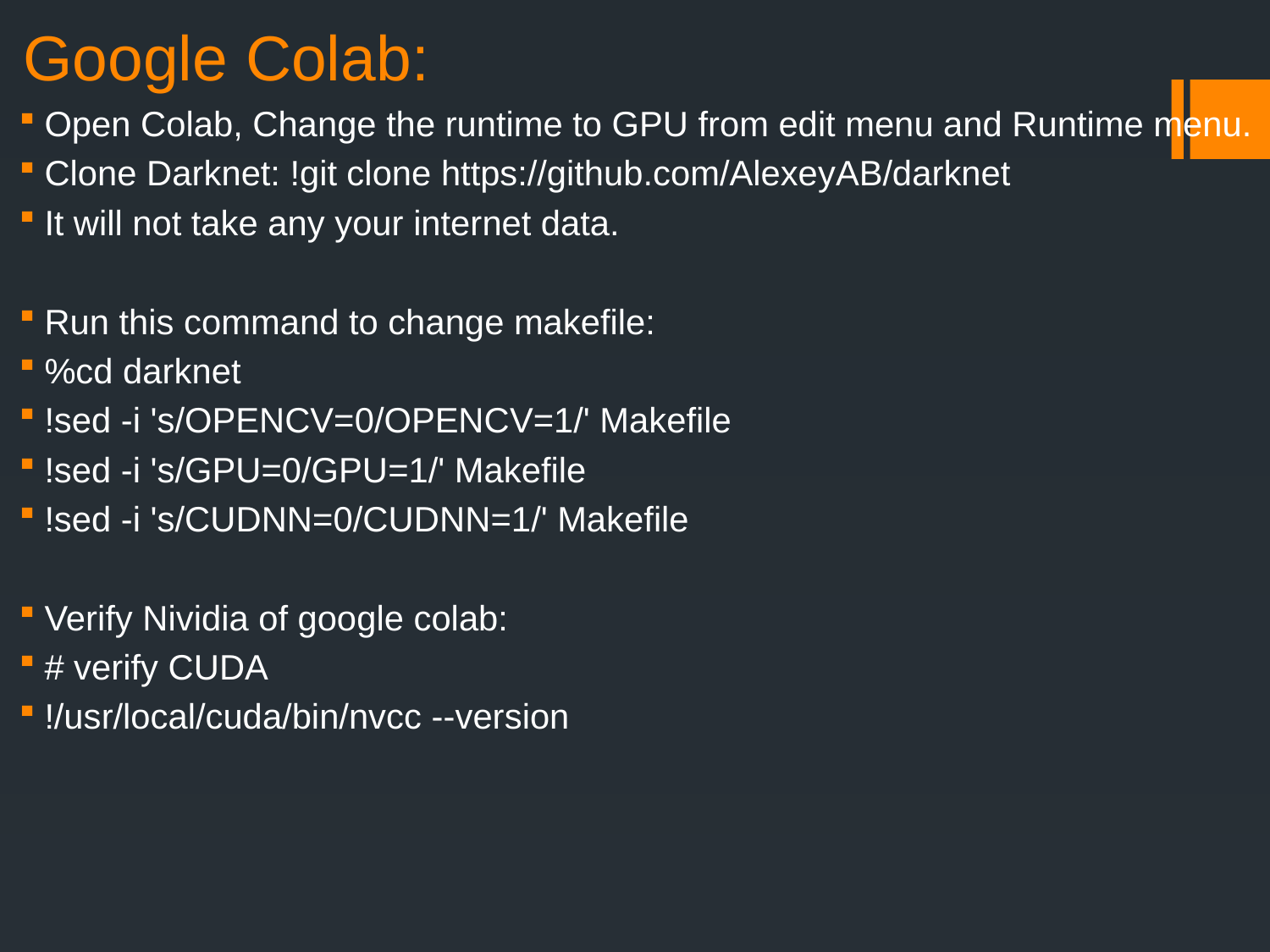

# Google Colab:
Open Colab, Change the runtime to GPU from edit menu and Runtime menu.
Clone Darknet: !git clone https://github.com/AlexeyAB/darknet
It will not take any your internet data.

Run this command to change makefile:
%cd darknet
!sed -i 's/OPENCV=0/OPENCV=1/' Makefile
!sed -i 's/GPU=0/GPU=1/' Makefile
!sed -i 's/CUDNN=0/CUDNN=1/' Makefile

Verify Nividia of google colab:
# verify CUDA
!/usr/local/cuda/bin/nvcc --version